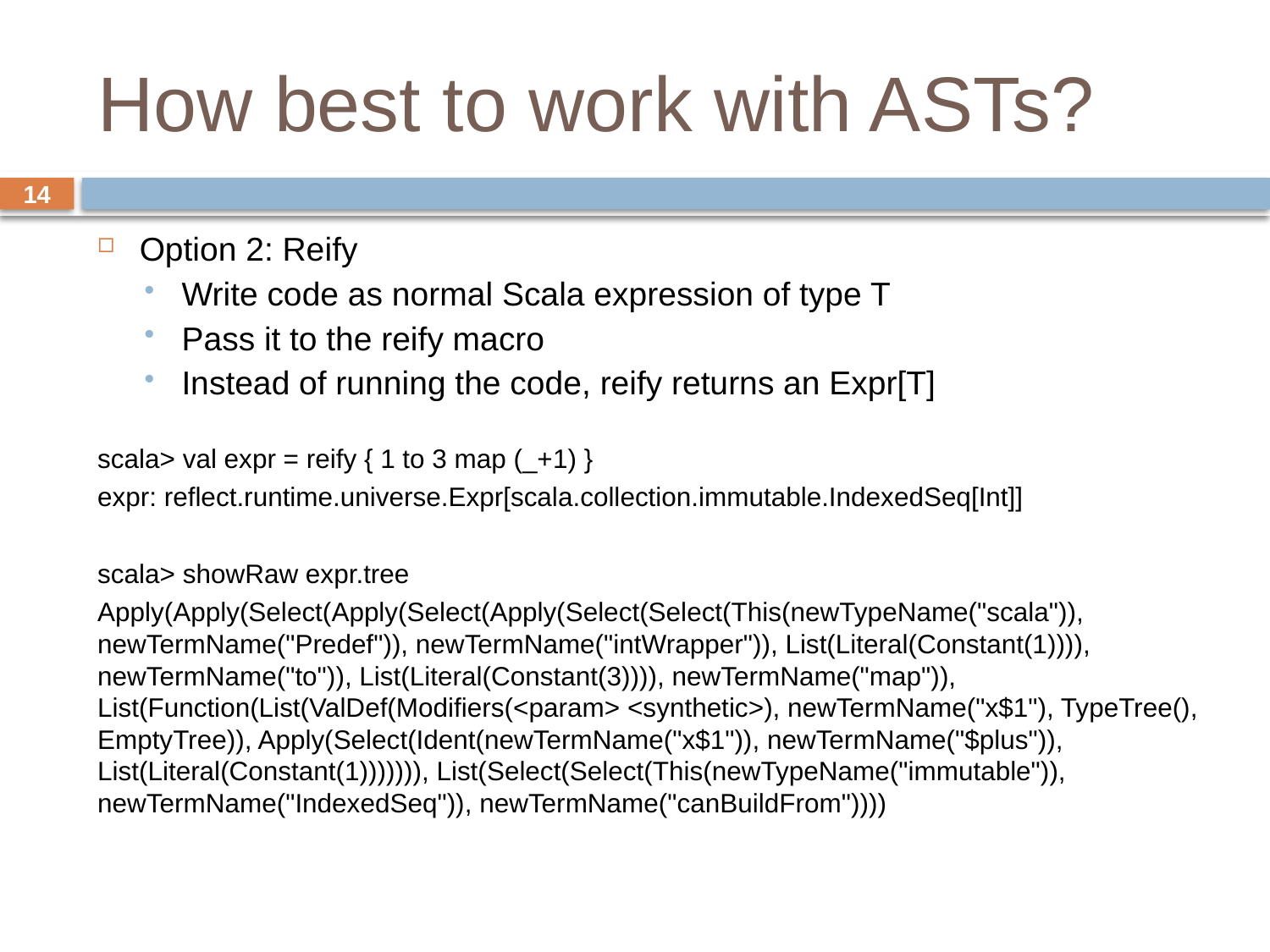

# How best to work with ASTs?
14
Option 2: Reify
Write code as normal Scala expression of type T
Pass it to the reify macro
Instead of running the code, reify returns an Expr[T]

scala> val expr = reify { 1 to 3 map (_+1) }
expr: reflect.runtime.universe.Expr[scala.collection.immutable.IndexedSeq[Int]]

scala> showRaw expr.tree
Apply(Apply(Select(Apply(Select(Apply(Select(Select(This(newTypeName("scala")), newTermName("Predef")), newTermName("intWrapper")), List(Literal(Constant(1)))), newTermName("to")), List(Literal(Constant(3)))), newTermName("map")), List(Function(List(ValDef(Modifiers(<param> <synthetic>), newTermName("x$1"), TypeTree(), EmptyTree)), Apply(Select(Ident(newTermName("x$1")), newTermName("$plus")), List(Literal(Constant(1))))))), List(Select(Select(This(newTypeName("immutable")), newTermName("IndexedSeq")), newTermName("canBuildFrom"))))